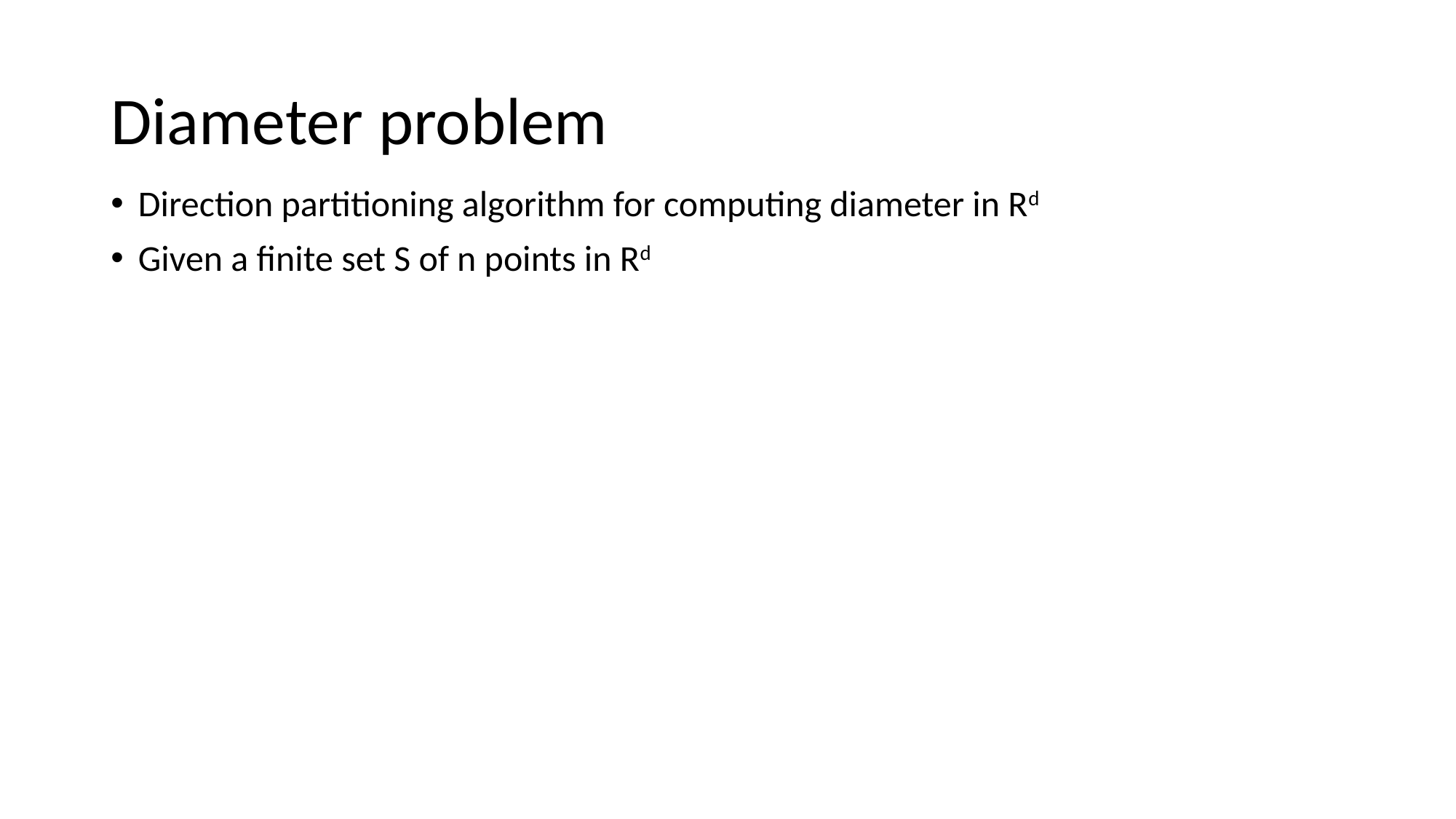

# Diameter problem
Direction partitioning algorithm for computing diameter in Rd
Given a finite set S of n points in Rd